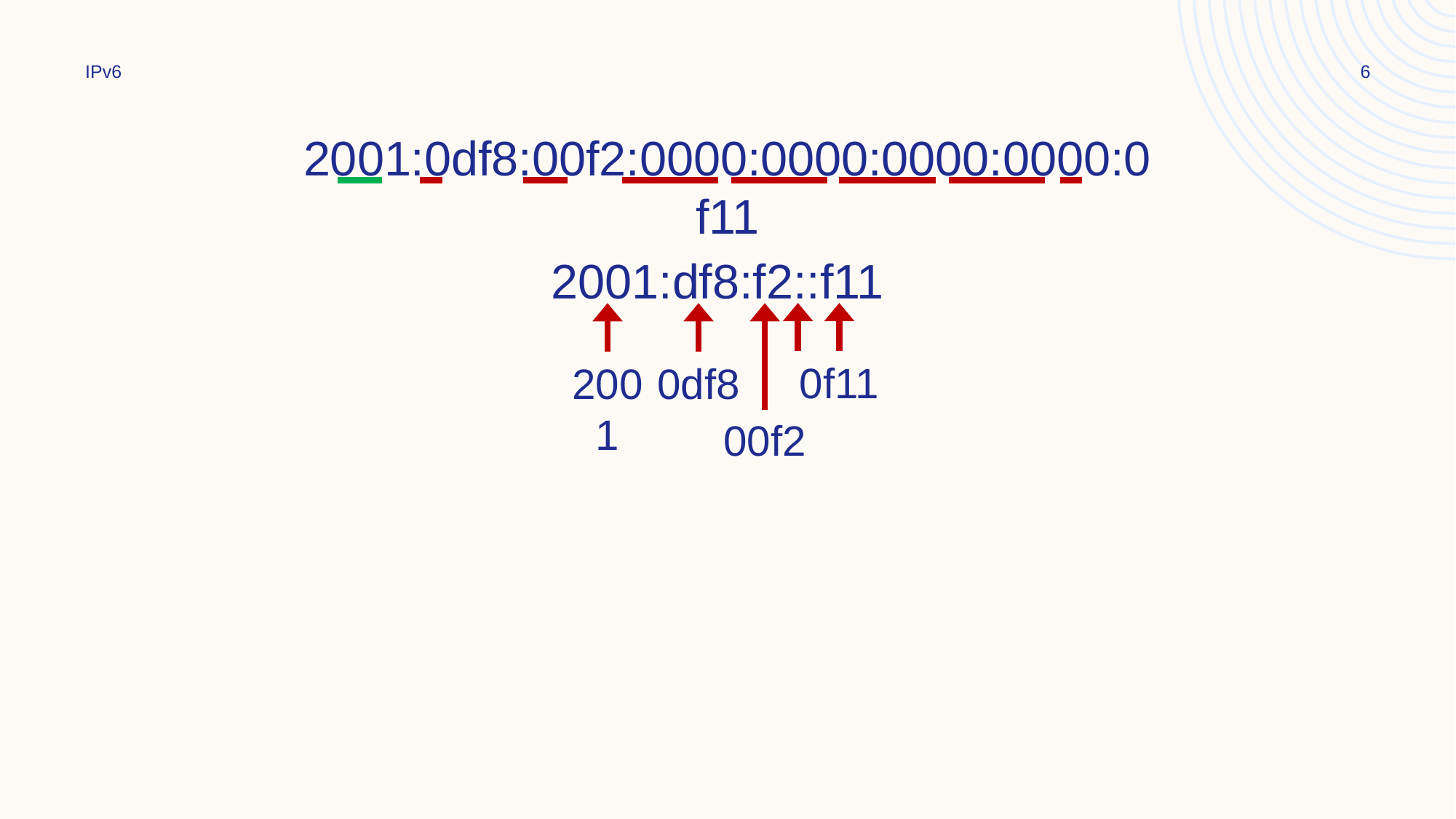

IPv6
6
2001:0df8:00f2:0000:0000:0000:0000:0f11
2001:df8:f2::f11
0f11
2001
0df8
00f2